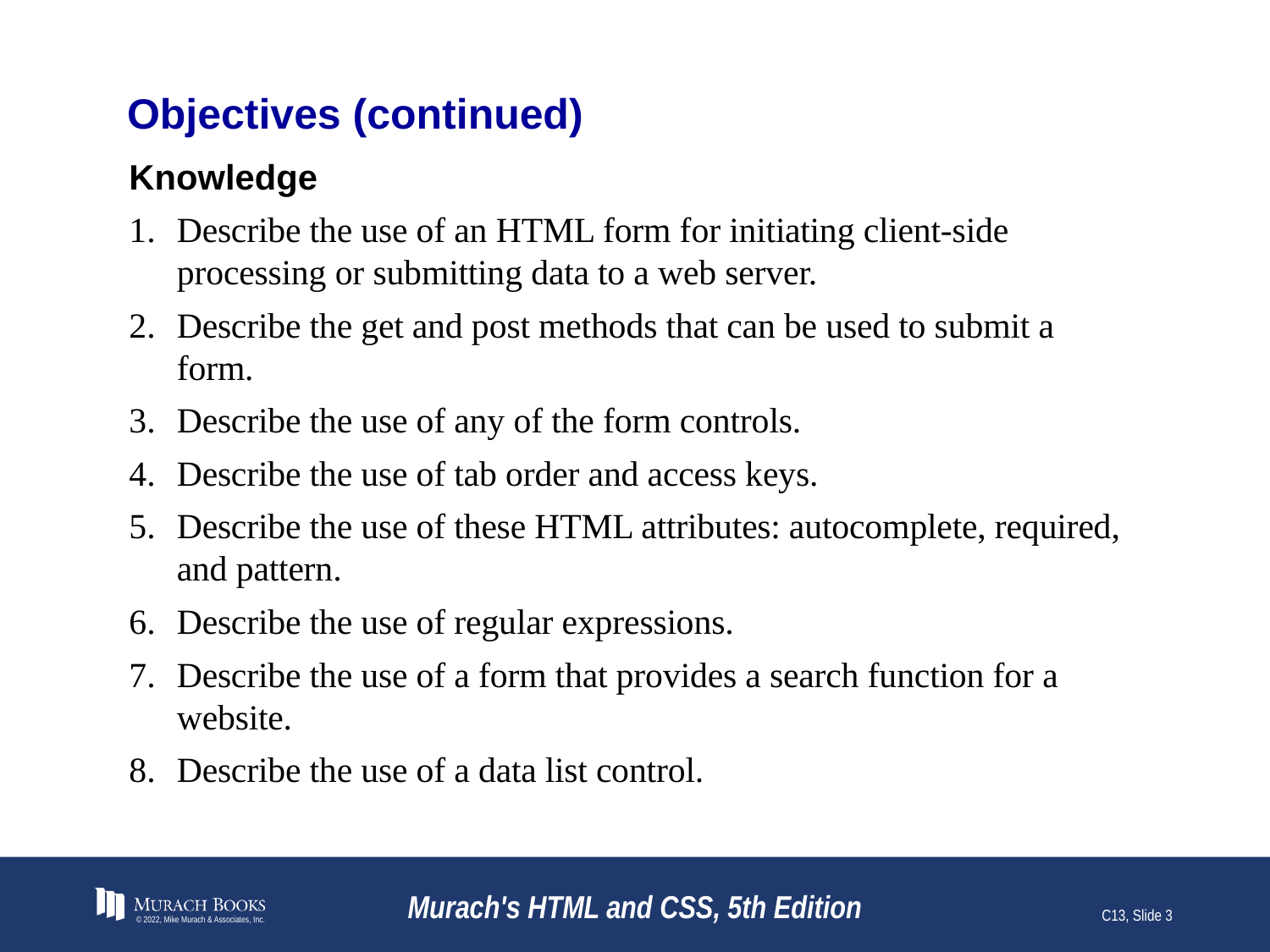

# Objectives (continued)
Knowledge
Describe the use of an HTML form for initiating client-side processing or submitting data to a web server.
Describe the get and post methods that can be used to submit a form.
Describe the use of any of the form controls.
Describe the use of tab order and access keys.
Describe the use of these HTML attributes: autocomplete, required, and pattern.
Describe the use of regular expressions.
Describe the use of a form that provides a search function for a website.
Describe the use of a data list control.

© 2022, Mike Murach & Associates, Inc.
Murach's HTML and CSS, 5th Edition

C13, Slide 3